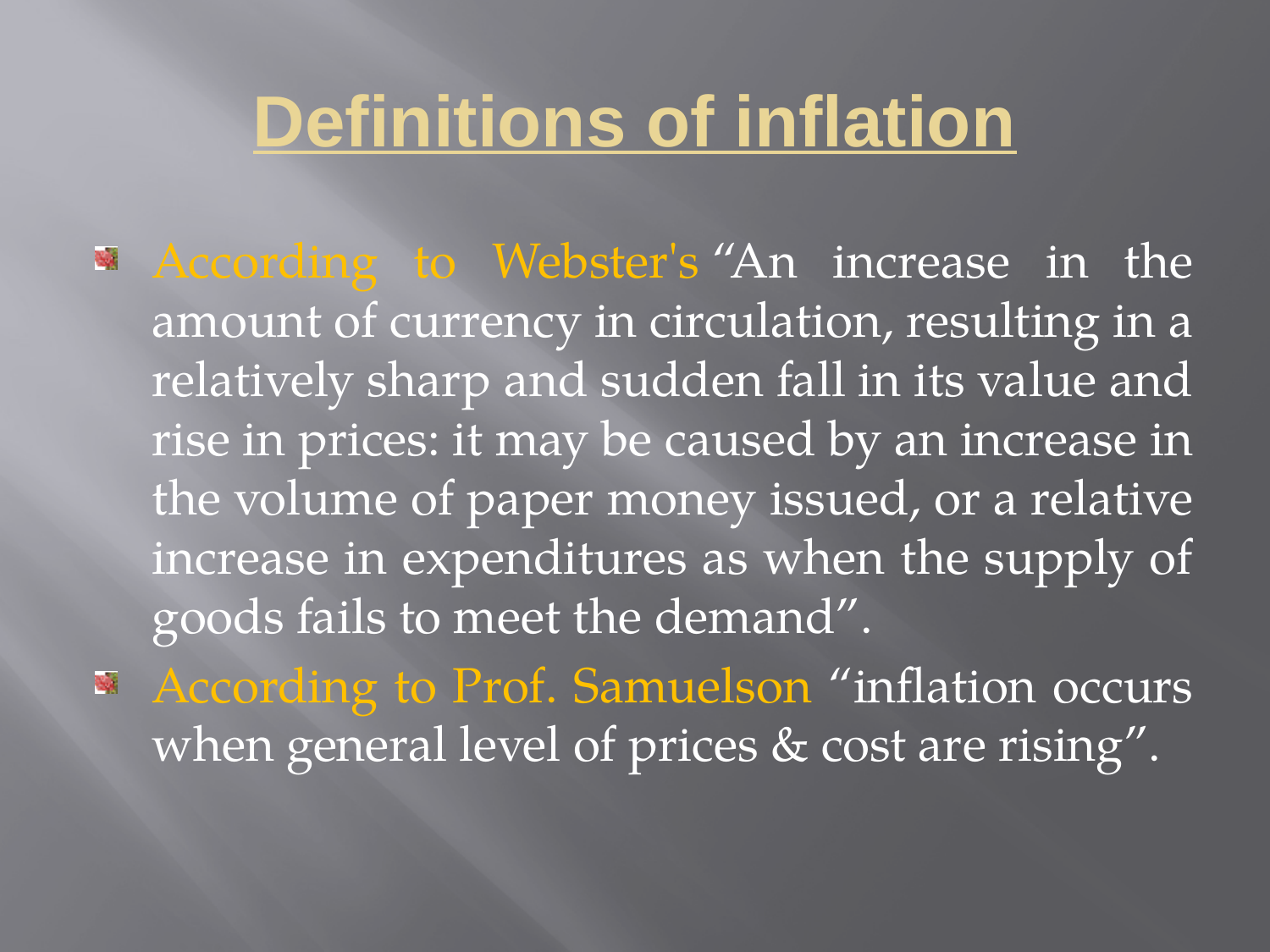

# Definitions of inflation
According to Webster's “An increase in the amount of currency in circulation, resulting in a relatively sharp and sudden fall in its value and rise in prices: it may be caused by an increase in the volume of paper money issued, or a relative increase in expenditures as when the supply of goods fails to meet the demand”.
According to Prof. Samuelson “inflation occurs when general level of prices & cost are rising”.